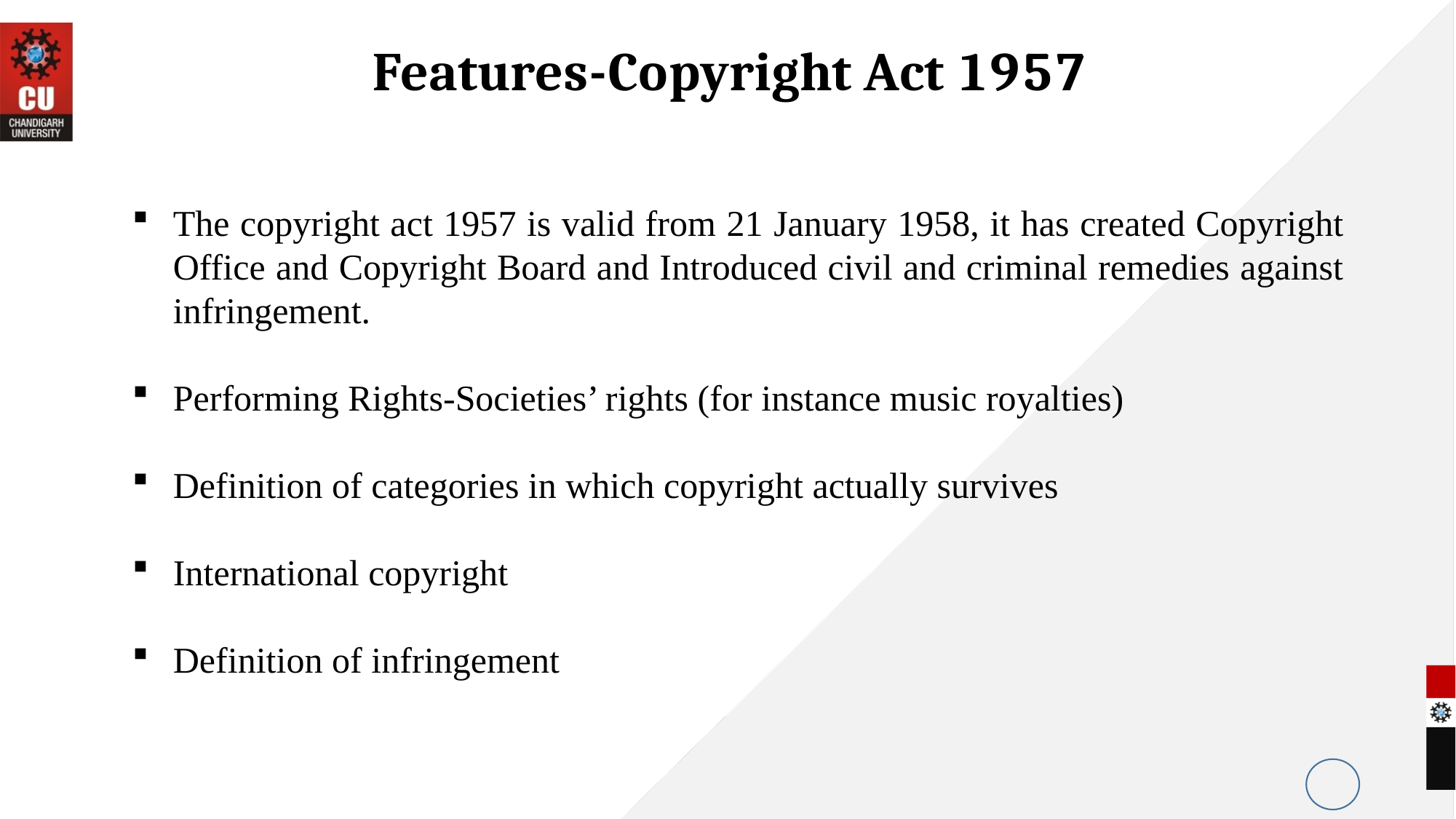

# Features-Copyright Act 1957
The copyright act 1957 is valid from 21 January 1958, it has created Copyright Office and Copyright Board and Introduced civil and criminal remedies against infringement.

Performing Rights-Societies’ rights (for instance music royalties)

Definition of categories in which copyright actually survives

International copyright

Definition of infringement